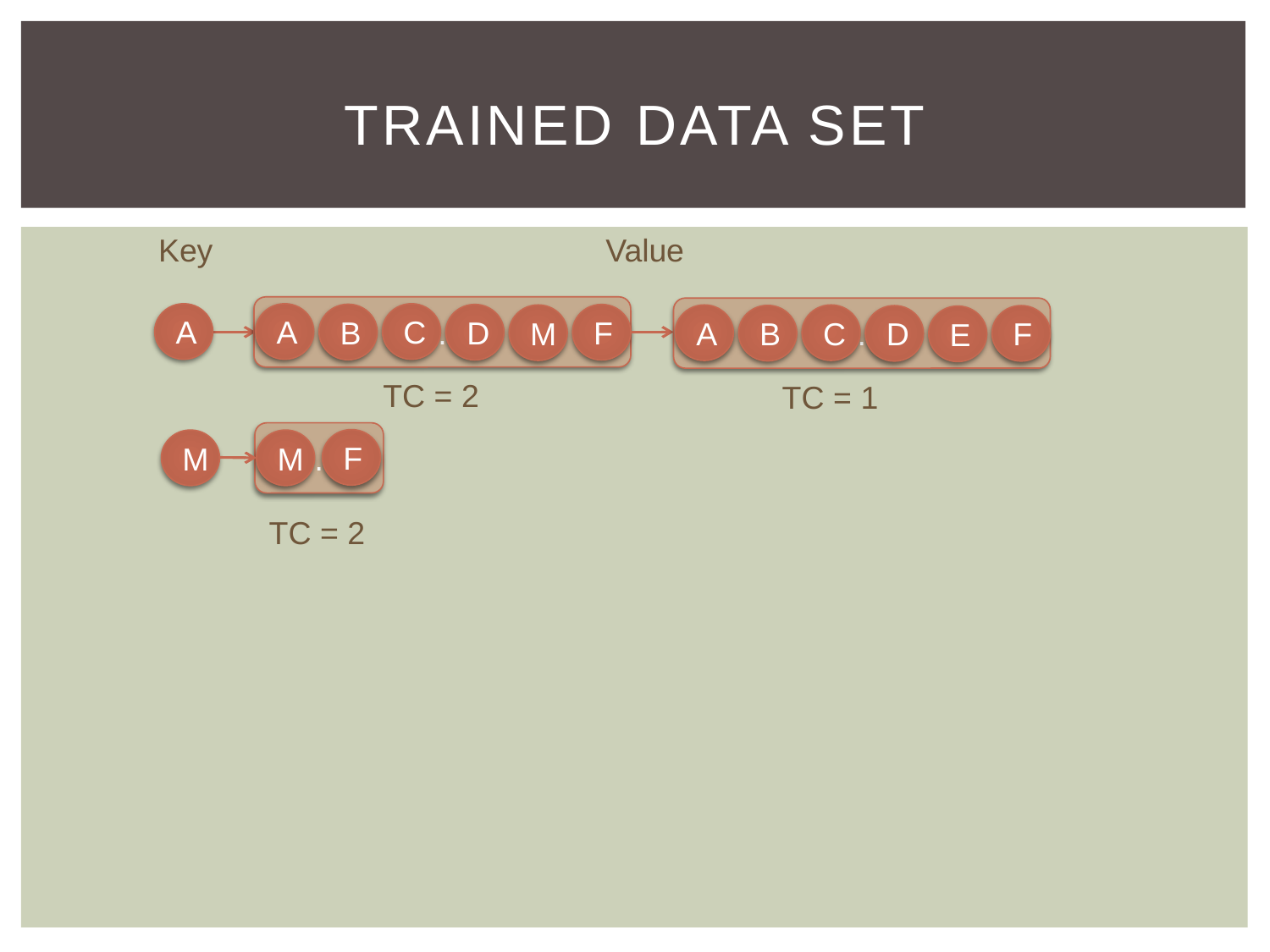

# Trained Data Set
Key
Value

.
.
A
A
C
B
D
F
M
A
C
B
D
F
E
TC = 2
TC = 1
.
F
M
M
TC = 2